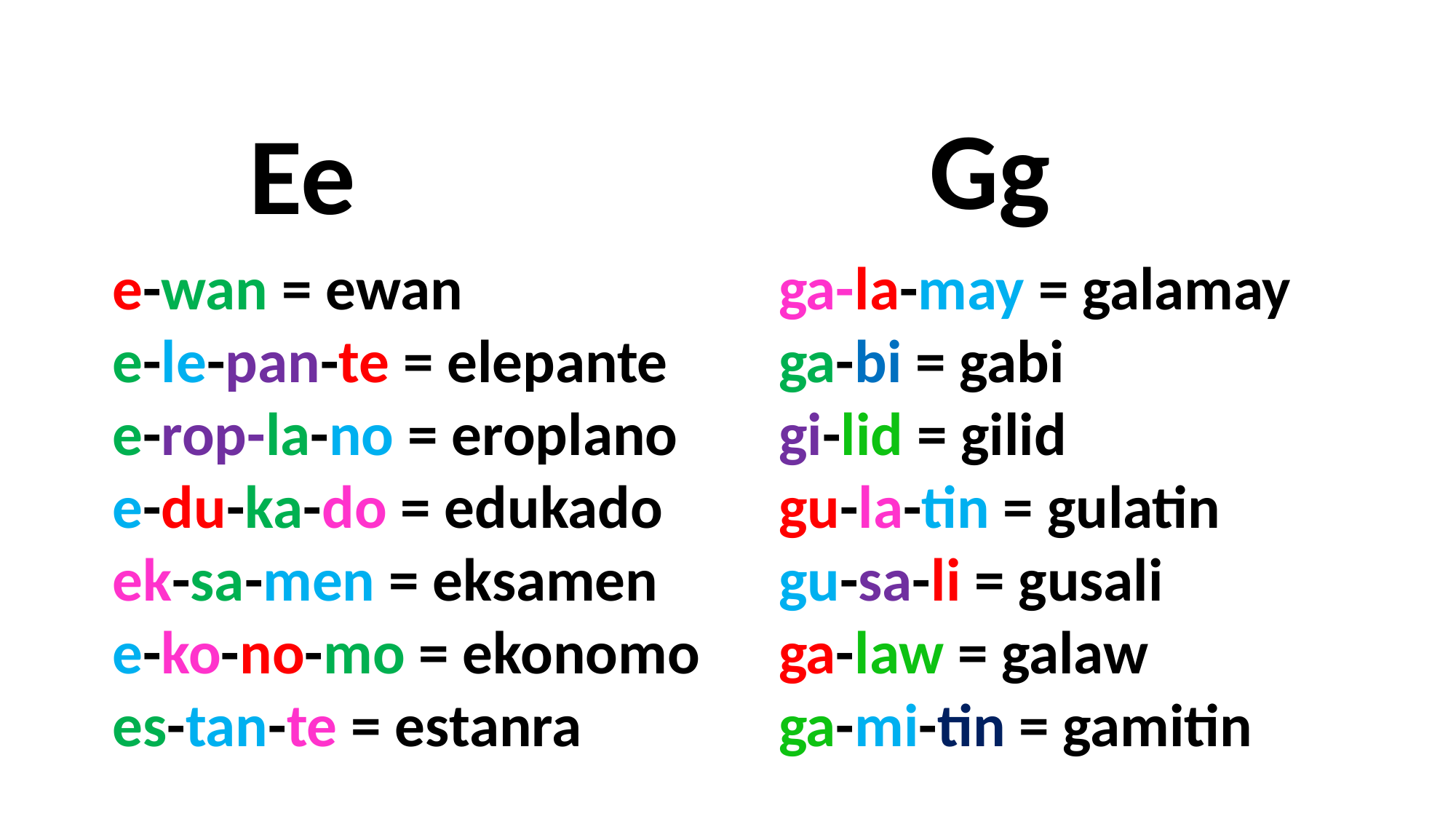

Gg
Ee
e-wan = ewan
e-le-pan-te = elepante
e-rop-la-no = eroplano
e-du-ka-do = edukado
ek-sa-men = eksamen
e-ko-no-mo = ekonomo
es-tan-te = estanra
ga-la-may = galamay
ga-bi = gabi
gi-lid = gilid
gu-la-tin = gulatin
gu-sa-li = gusali
ga-law = galaw
ga-mi-tin = gamitin